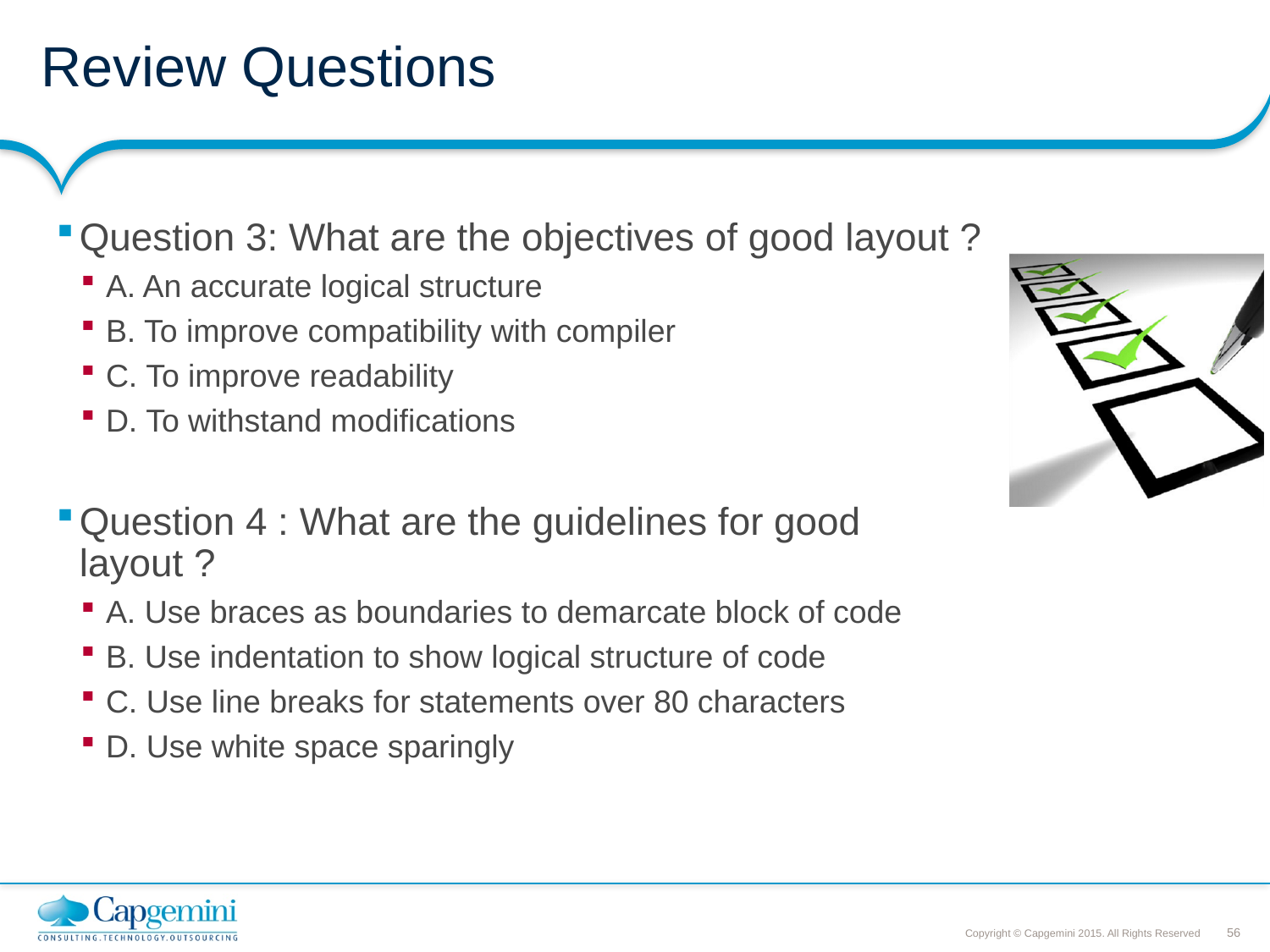

# Review Questions
Question 3: What are the objectives of good layout ?
A. An accurate logical structure
B. To improve compatibility with compiler
C. To improve readability
D. To withstand modifications

Question 4 : What are the guidelines for good layout ?
A. Use braces as boundaries to demarcate block of code
B. Use indentation to show logical structure of code
C. Use line breaks for statements over 80 characters
D. Use white space sparingly